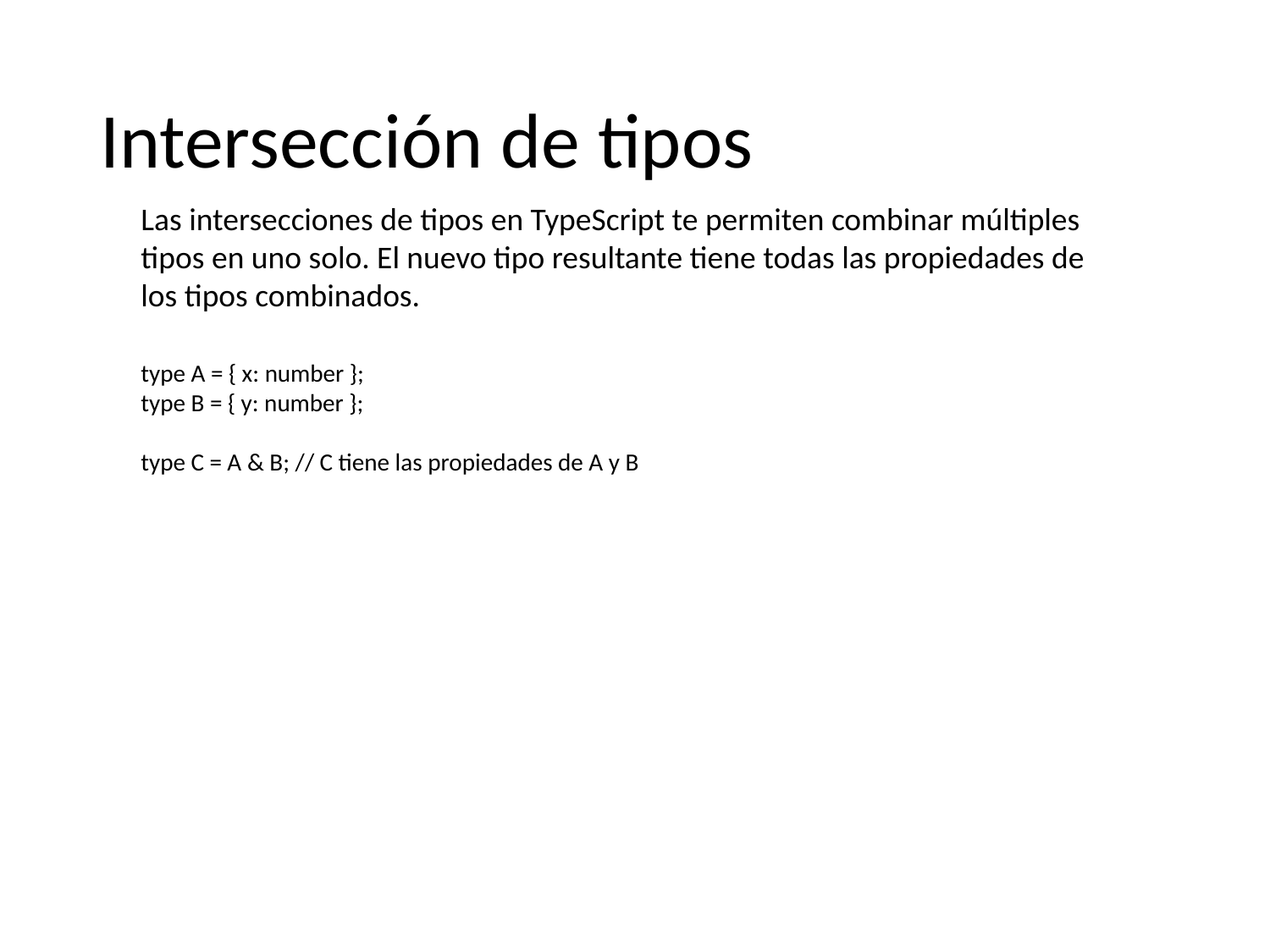

# Intersección de tipos
Las intersecciones de tipos en TypeScript te permiten combinar múltiples tipos en uno solo. El nuevo tipo resultante tiene todas las propiedades de los tipos combinados.
type A = { x: number };
type B = { y: number };

type C = A & B; // C tiene las propiedades de A y B